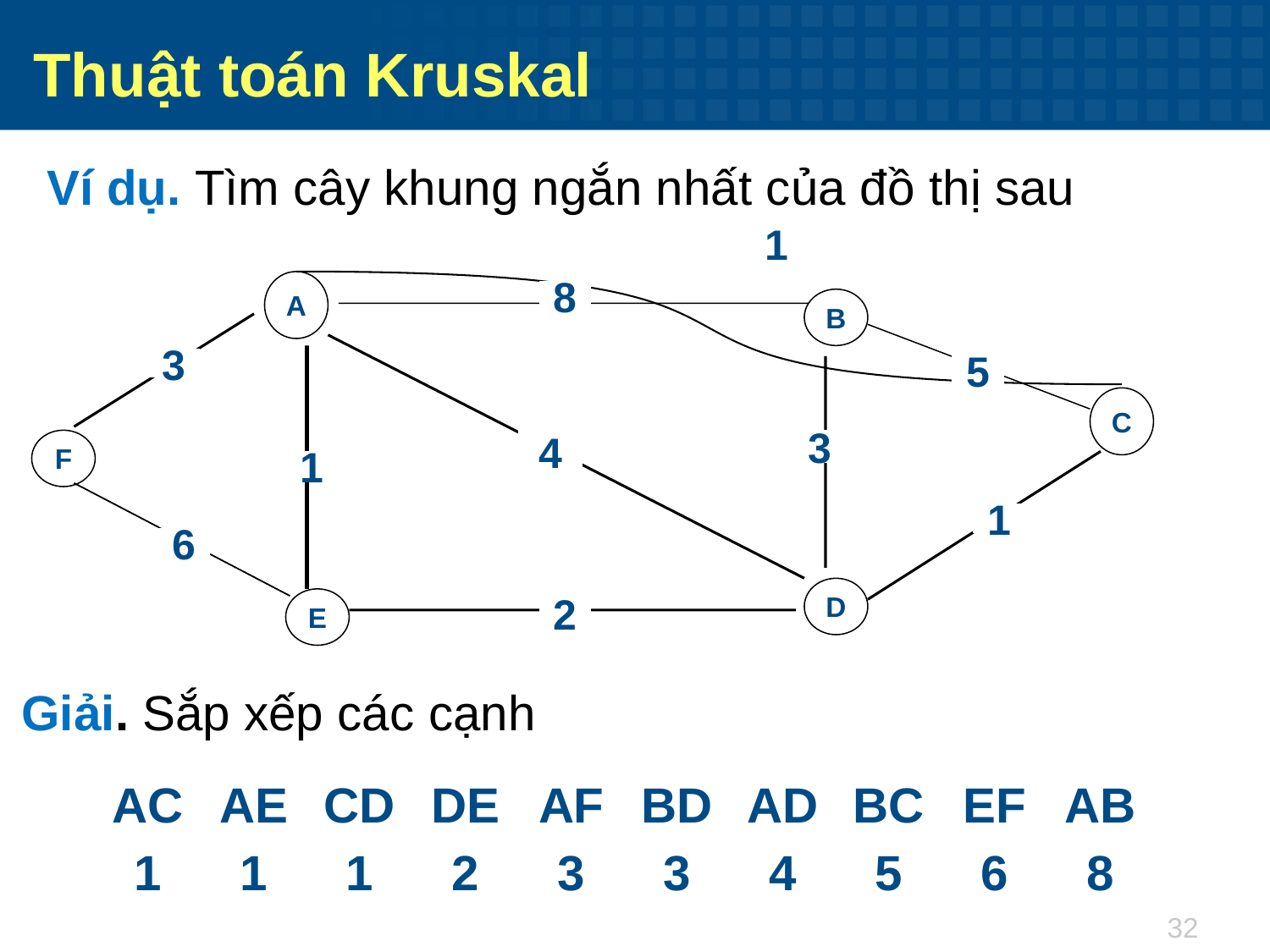

Thuật toán Kruskal
Ví dụ. Tìm cây khung ngắn nhất của đồ thị sau
1
A
8
B

3

5
C
F
4
3
1

1

6

D
E
2

Giải. Sắp xếp các cạnh
| AC | AE | CD | DE | AF | BD | AD | BC | EF | AB |
| --- | --- | --- | --- | --- | --- | --- | --- | --- | --- |
| 1 | 1 | 1 | 2 | 3 | 3 | 4 | 5 | 6 | 8 |